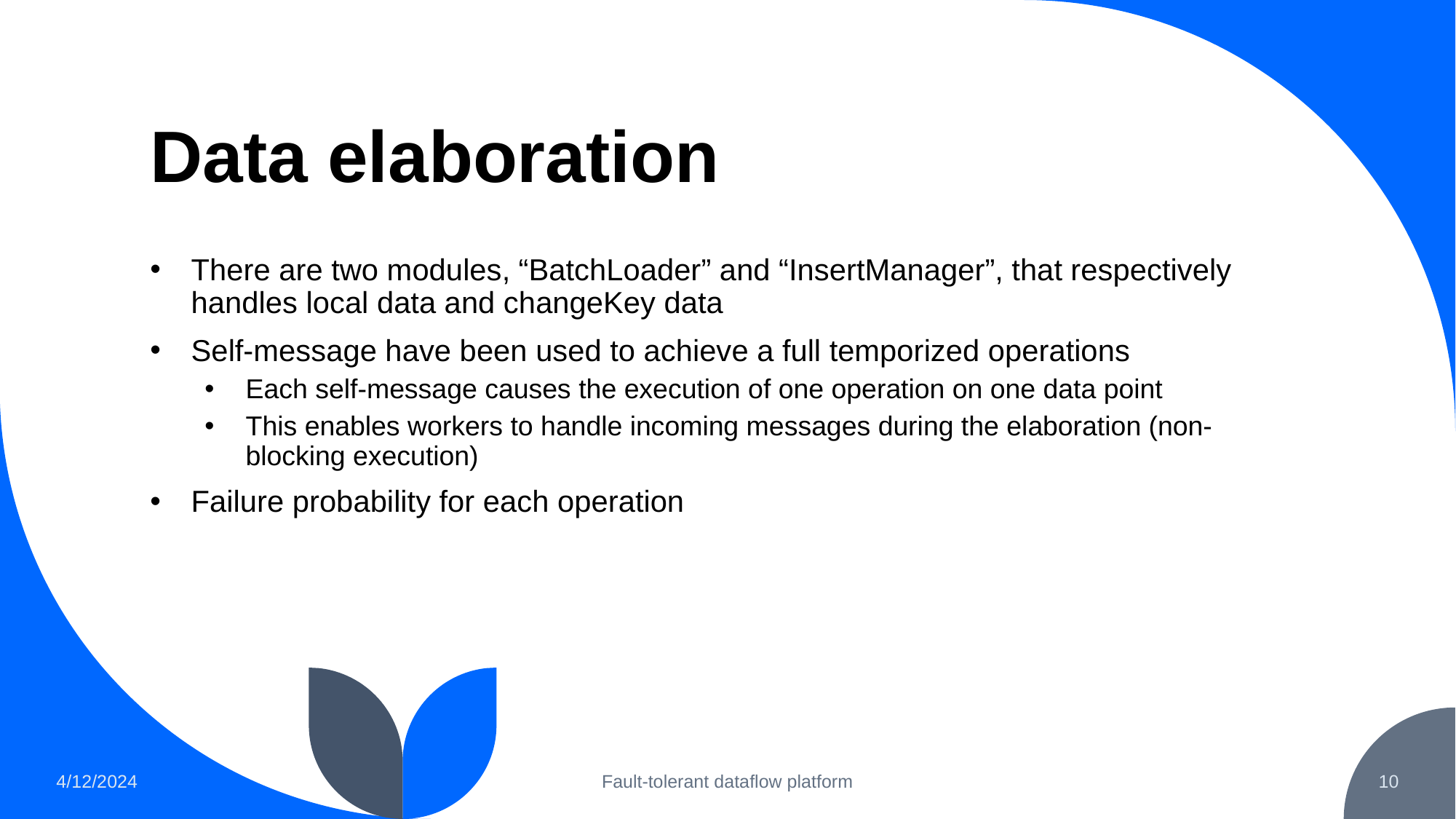

# Data elaboration
There are two modules, “BatchLoader” and “InsertManager”, that respectively handles local data and changeKey data
Self-message have been used to achieve a full temporized operations
Each self-message causes the execution of one operation on one data point
This enables workers to handle incoming messages during the elaboration (non-blocking execution)
Failure probability for each operation
4/12/2024
Fault-tolerant dataflow platform
10